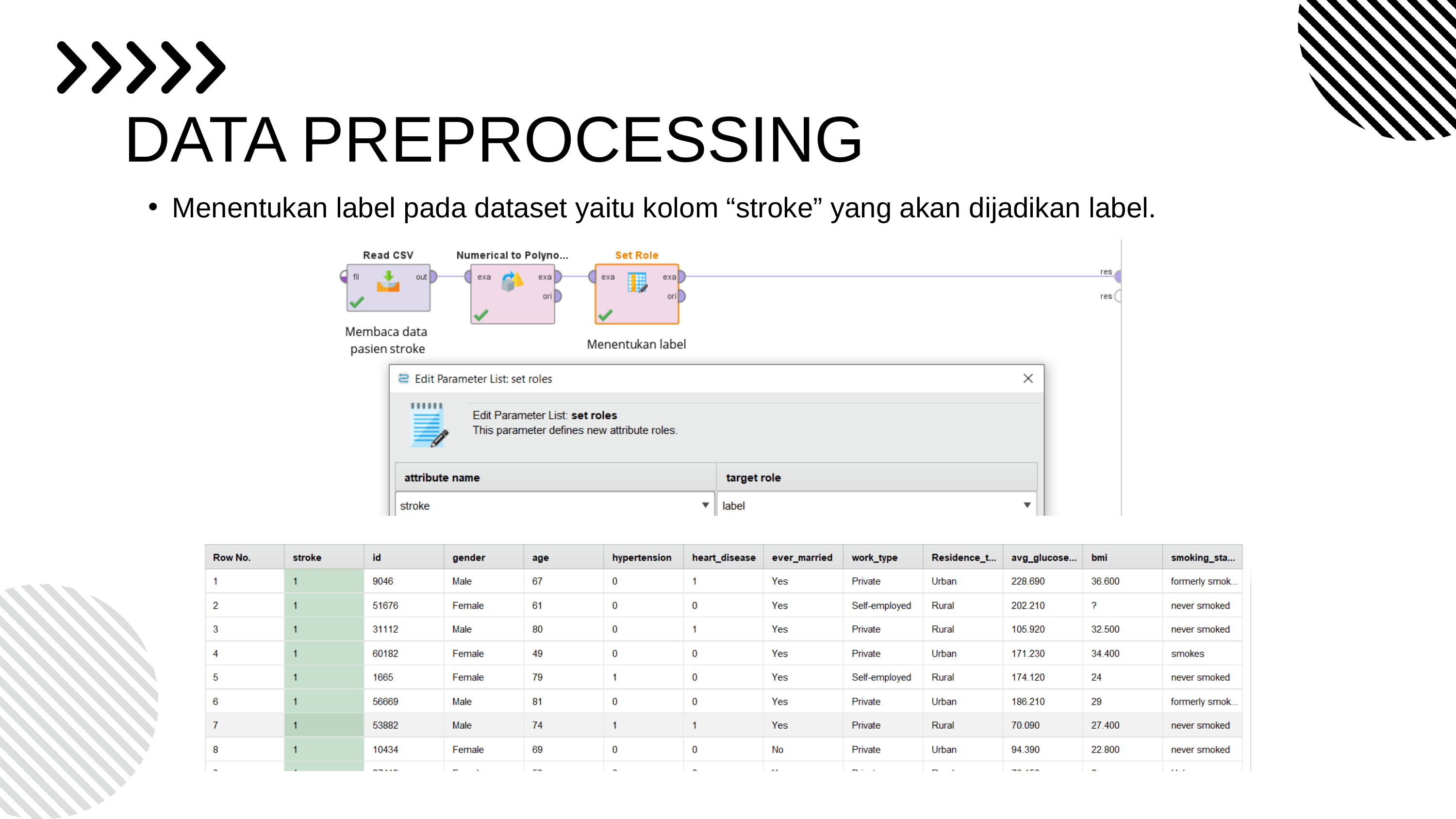

DATA PREPROCESSING
Menentukan label pada dataset yaitu kolom “stroke” yang akan dijadikan label.